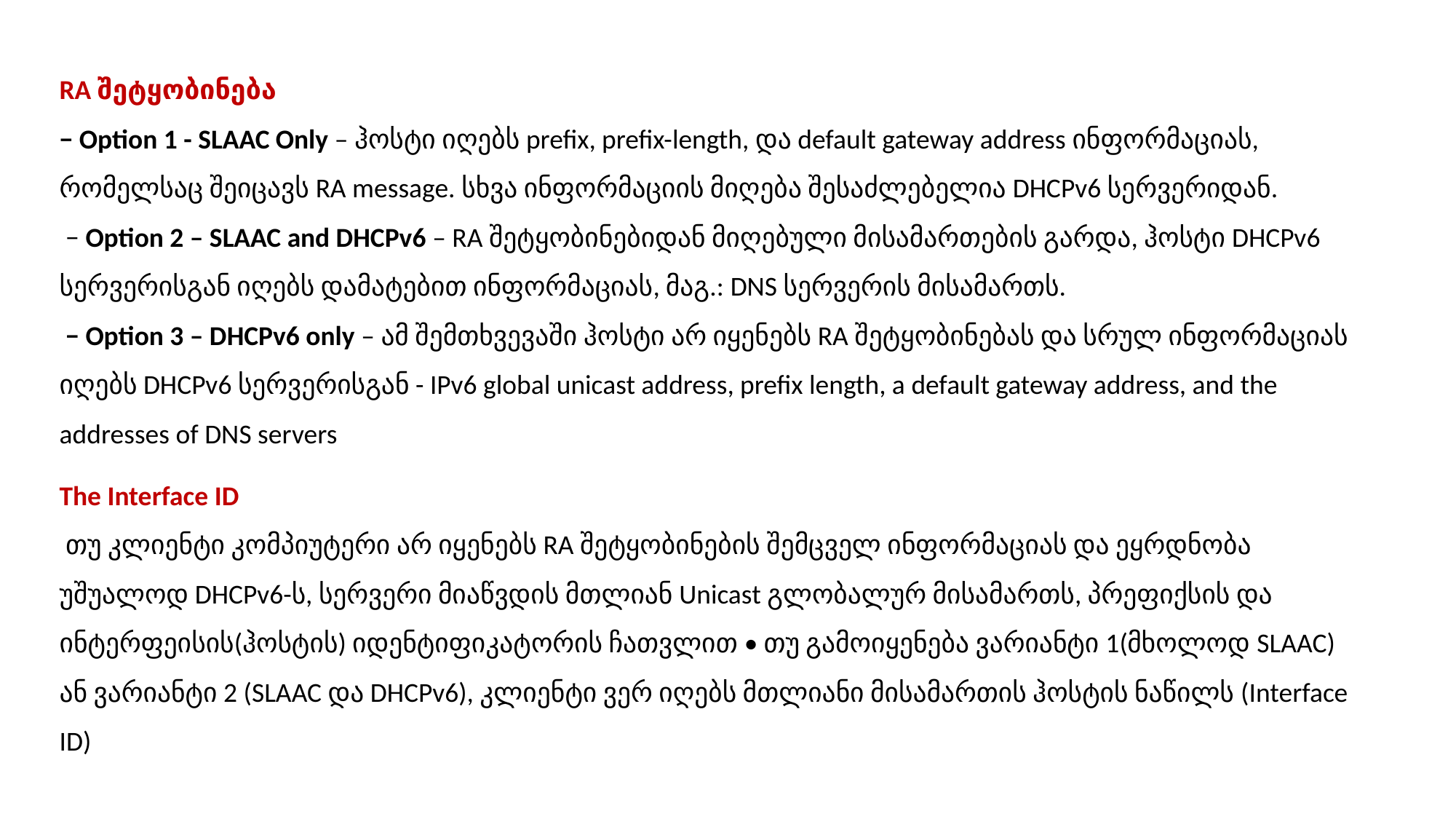

RA შეტყობინება
− Option 1 - SLAAC Only – ჰოსტი იღებს prefix, prefix-length, და default gateway address ინფორმაციას, რომელსაც შეიცავს RA message. სხვა ინფორმაციის მიღება შესაძლებელია DHCPv6 სერვერიდან.
 − Option 2 – SLAAC and DHCPv6 – RA შეტყობინებიდან მიღებული მისამართების გარდა, ჰოსტი DHCPv6 სერვერისგან იღებს დამატებით ინფორმაციას, მაგ.: DNS სერვერის მისამართს.
 − Option 3 – DHCPv6 only – ამ შემთხვევაში ჰოსტი არ იყენებს RA შეტყობინებას და სრულ ინფორმაციას იღებს DHCPv6 სერვერისგან - IPv6 global unicast address, prefix length, a default gateway address, and the addresses of DNS servers
The Interface ID
 თუ კლიენტი კომპიუტერი არ იყენებს RA შეტყობინების შემცველ ინფორმაციას და ეყრდნობა უშუალოდ DHCPv6-ს, სერვერი მიაწვდის მთლიან Unicast გლობალურ მისამართს, პრეფიქსის და ინტერფეისის(ჰოსტის) იდენტიფიკატორის ჩათვლით • თუ გამოიყენება ვარიანტი 1(მხოლოდ SLAAC) ან ვარიანტი 2 (SLAAC და DHCPv6), კლიენტი ვერ იღებს მთლიანი მისამართის ჰოსტის ნაწილს (Interface ID)